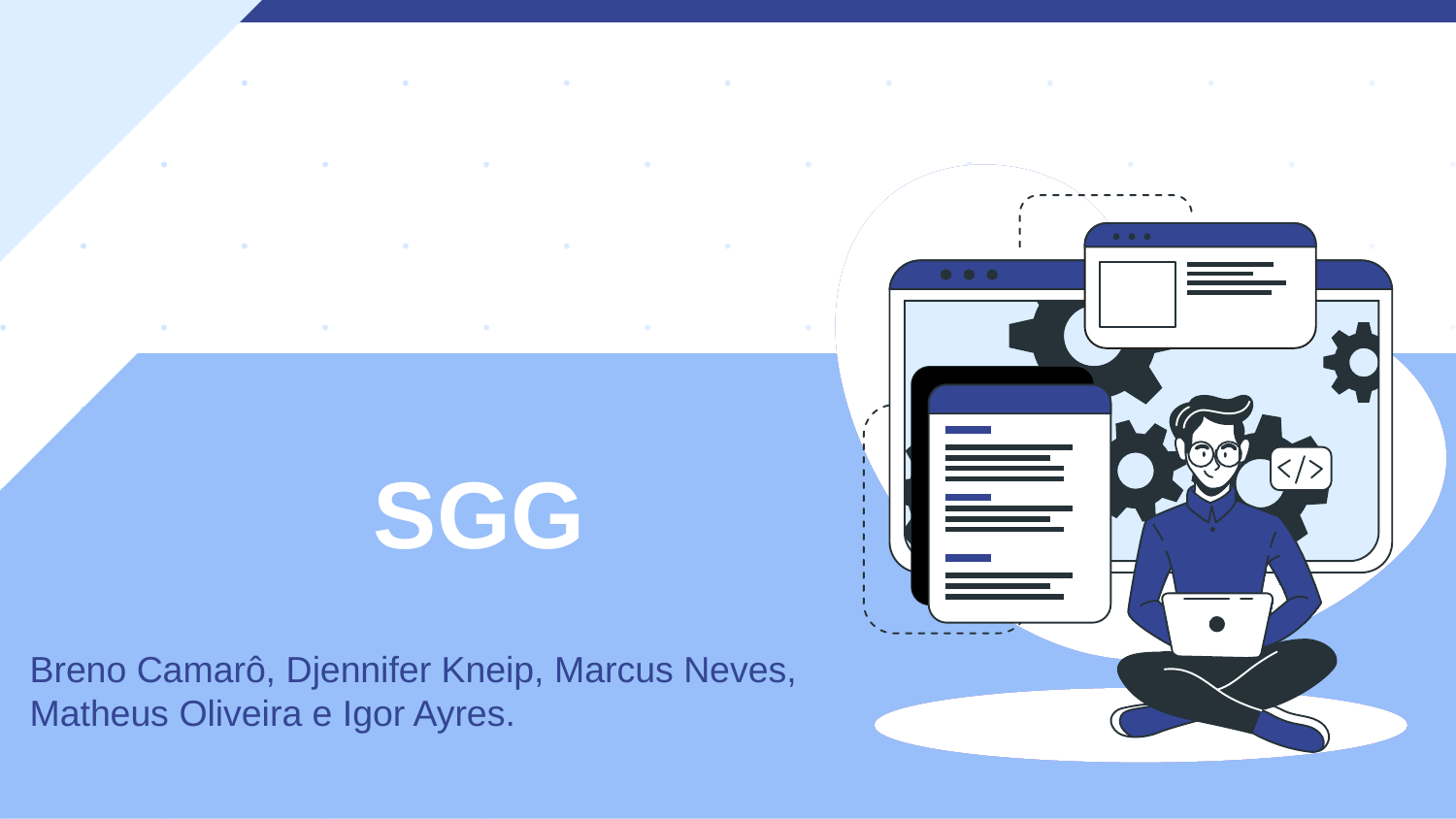

# SGG
Breno Camarô, Djennifer Kneip, Marcus Neves, Matheus Oliveira e Igor Ayres.